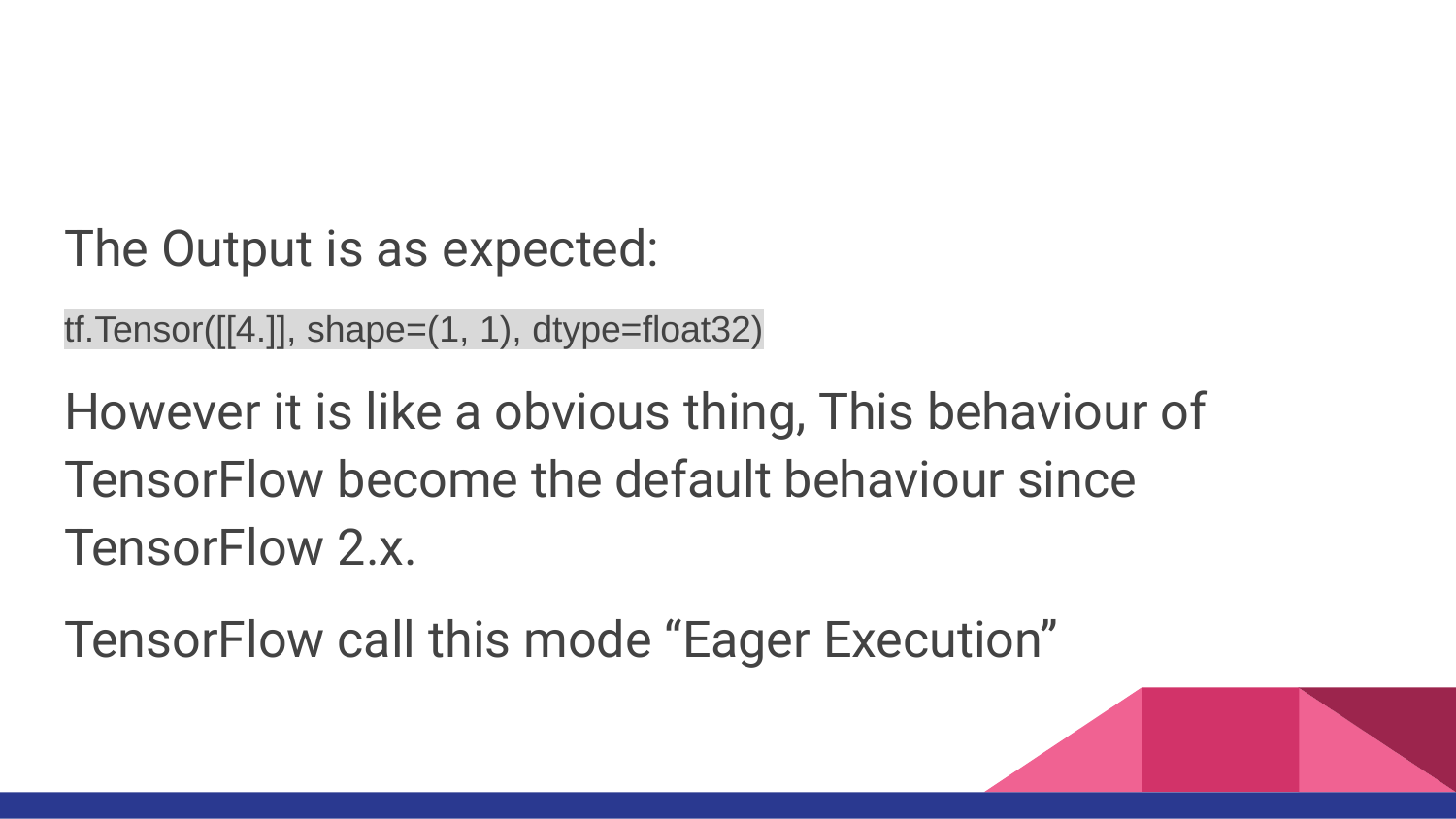

#
The Output is as expected:
tf.Tensor([[4.]], shape=(1, 1), dtype=float32)
However it is like a obvious thing, This behaviour of TensorFlow become the default behaviour since TensorFlow 2.x.
TensorFlow call this mode “Eager Execution”